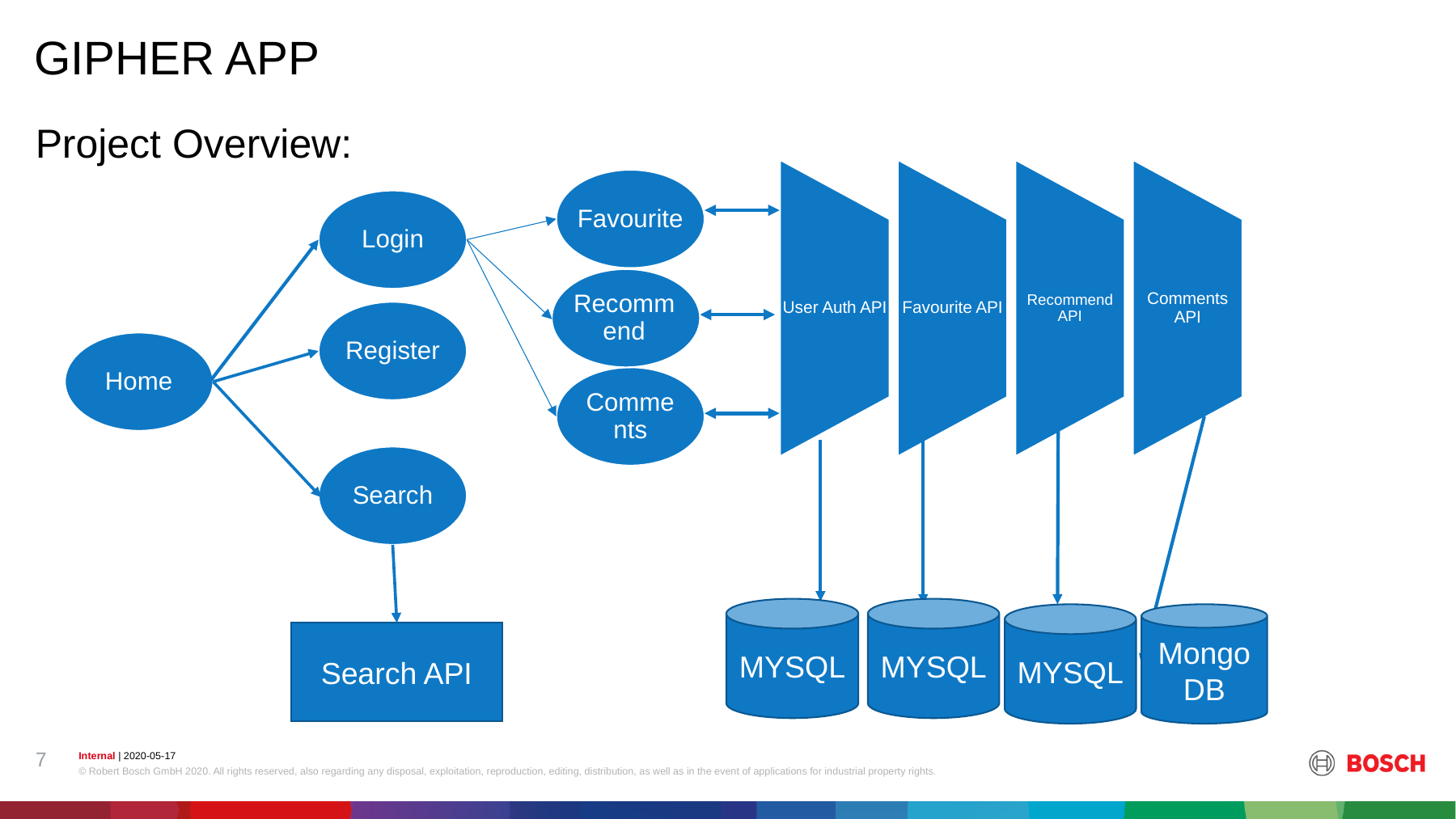

GIPHER APP
Project Overview:
User Auth API
Favourite API
Recommend API
Comments API

Favourite

Login

Recommend

Register

Home

Comments

Search
MYSQL
MYSQL
MYSQL
MongoDB
Search API
7